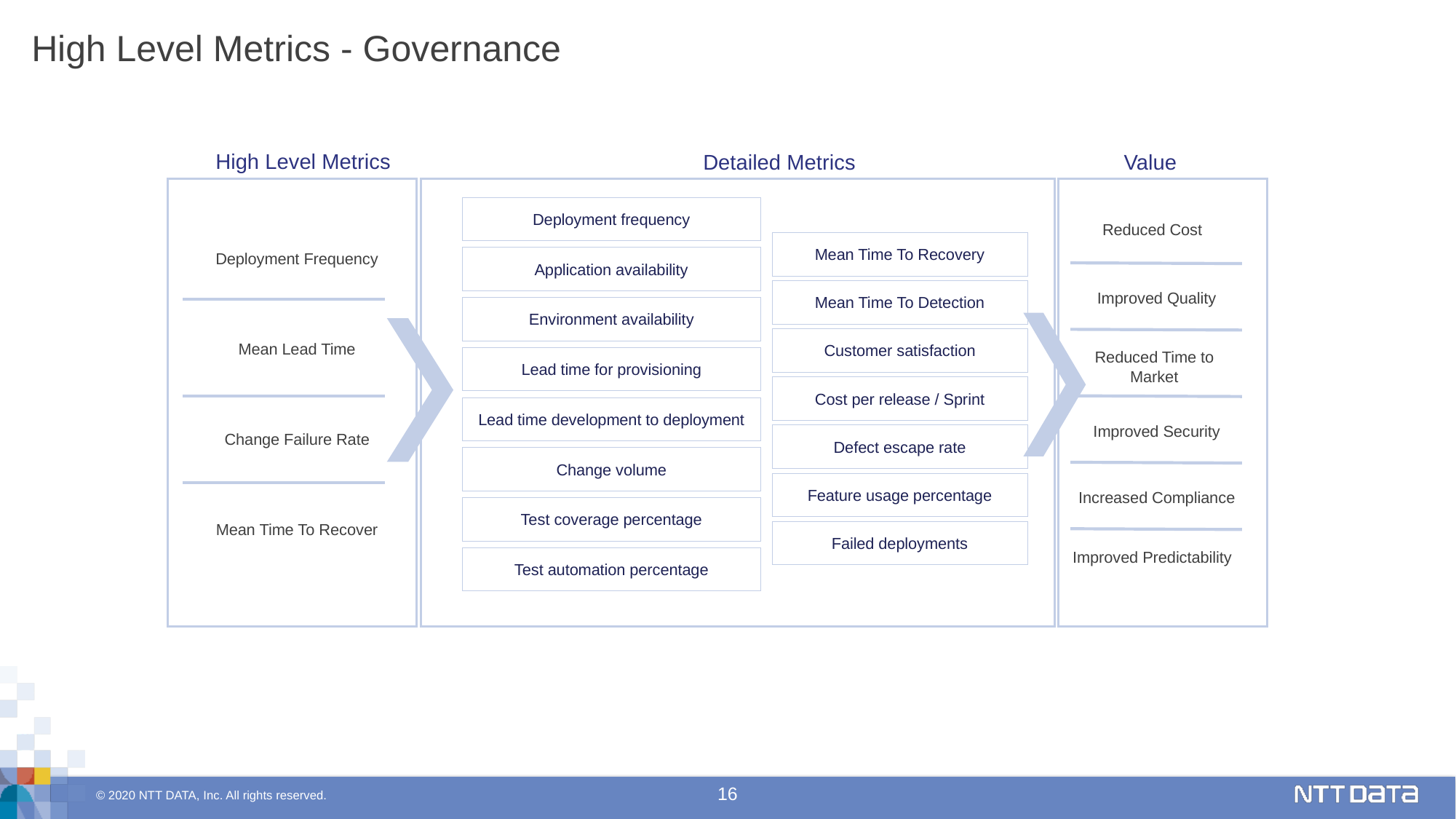

# High Level Metrics - Governance
High Level Metrics
Value
Detailed Metrics

Deployment frequency
Reduced Cost
Mean Time To Recovery
Deployment Frequency
Application availability
Improved Quality
Mean Time To Detection
Environment availability

Mean Lead Time
Customer satisfaction
Reduced Time to Market
Lead time for provisioning
Cost per release / Sprint
Lead time development to deployment
Improved Security
Change Failure Rate
Defect escape rate
Change volume
Increased Compliance
Feature usage percentage
Test coverage percentage
Mean Time To Recover
Failed deployments
Improved Predictability
Test automation percentage